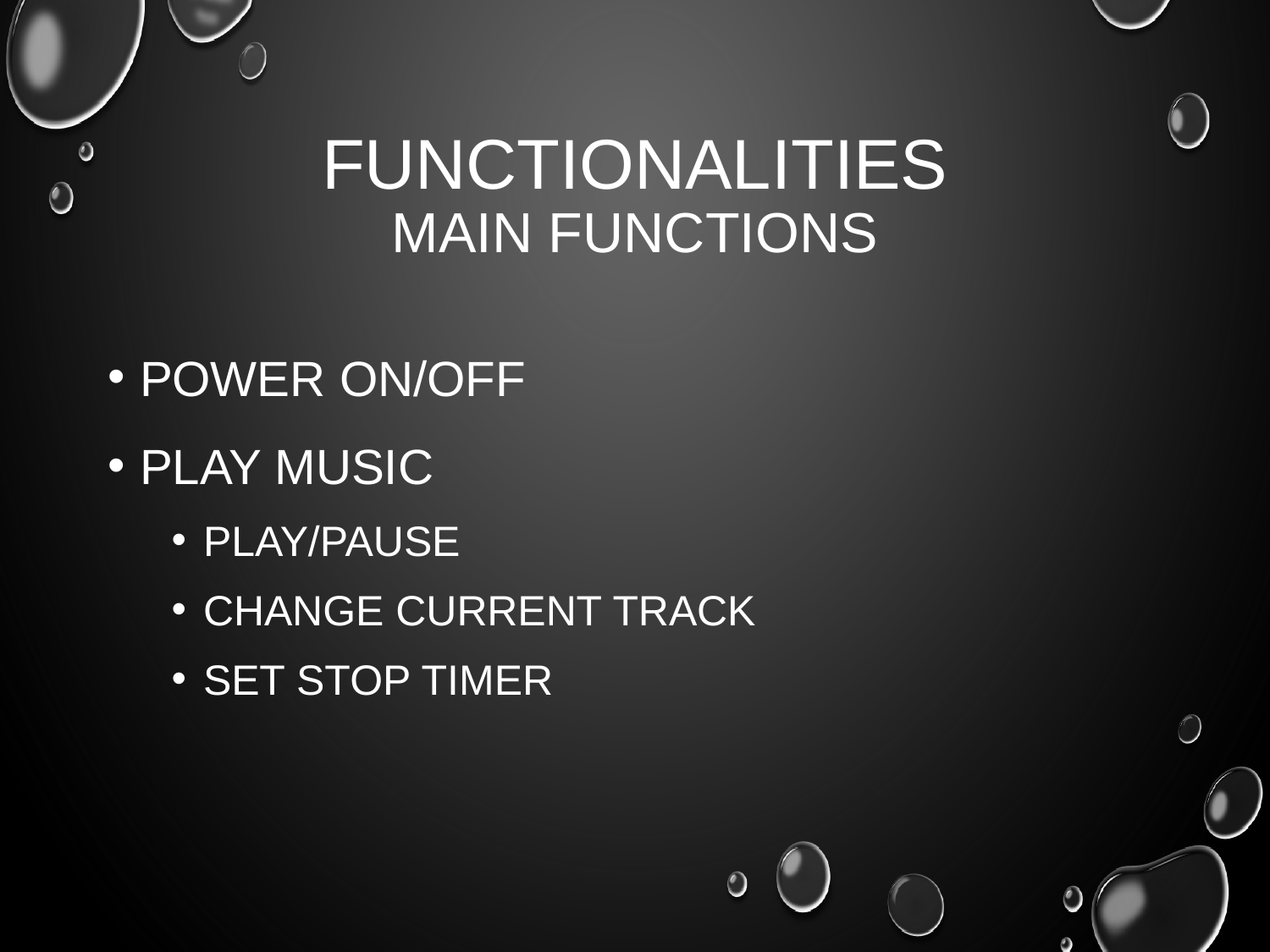

# Functionalities main functions
Power on/off
Play music
Play/pause
Change current track
Set stop timer